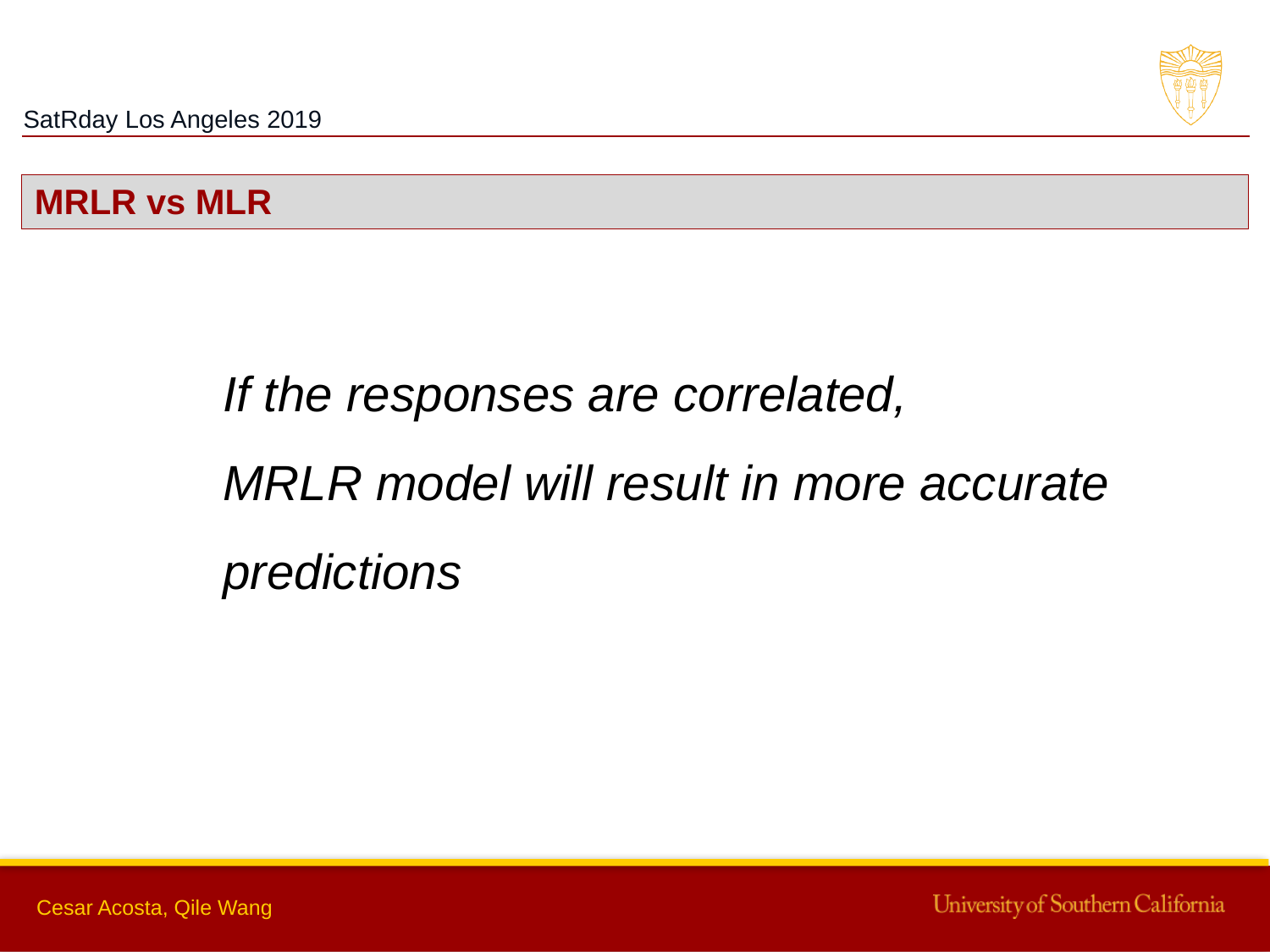

MRLR vs MLR

If the responses are correlated,
MRLR model will result in more accurate predictions